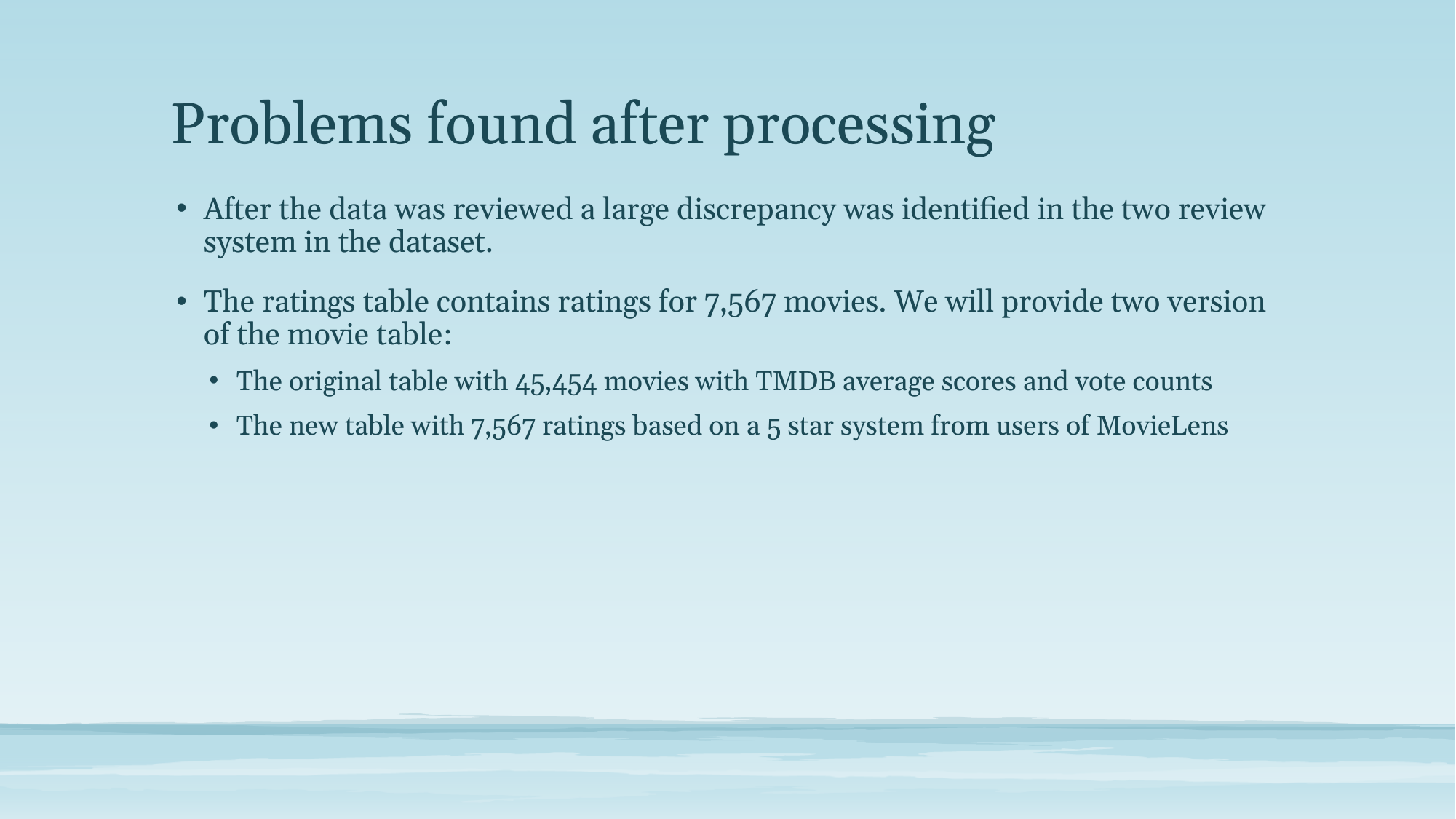

# Problems found after processing
After the data was reviewed a large discrepancy was identified in the two review system in the dataset.
The ratings table contains ratings for 7,567 movies. We will provide two version of the movie table:
The original table with 45,454 movies with TMDB average scores and vote counts
The new table with 7,567 ratings based on a 5 star system from users of MovieLens